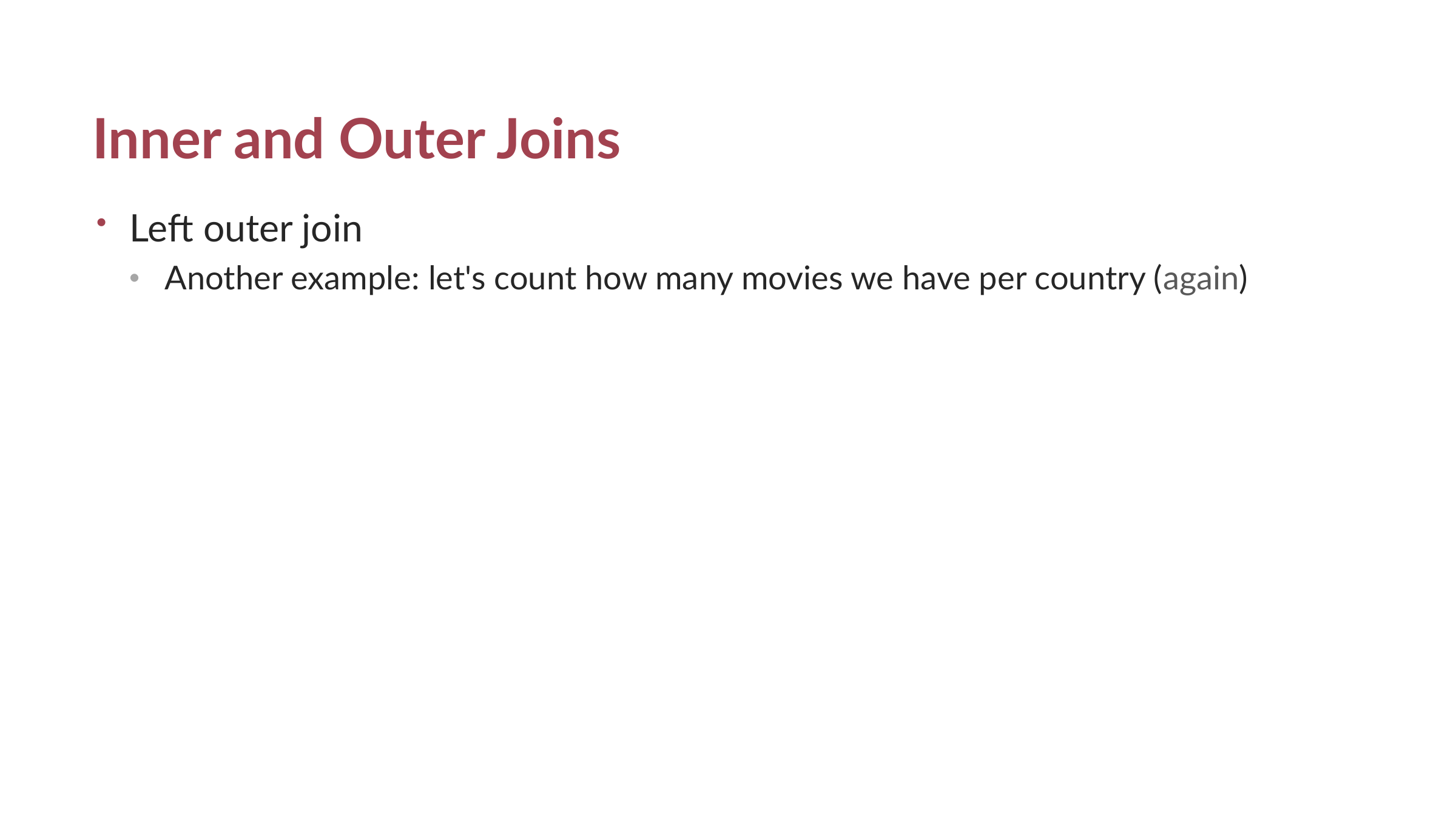

# Inner and Outer Joins
Left outer join
Another example: let's count how many movies we have per country (again)